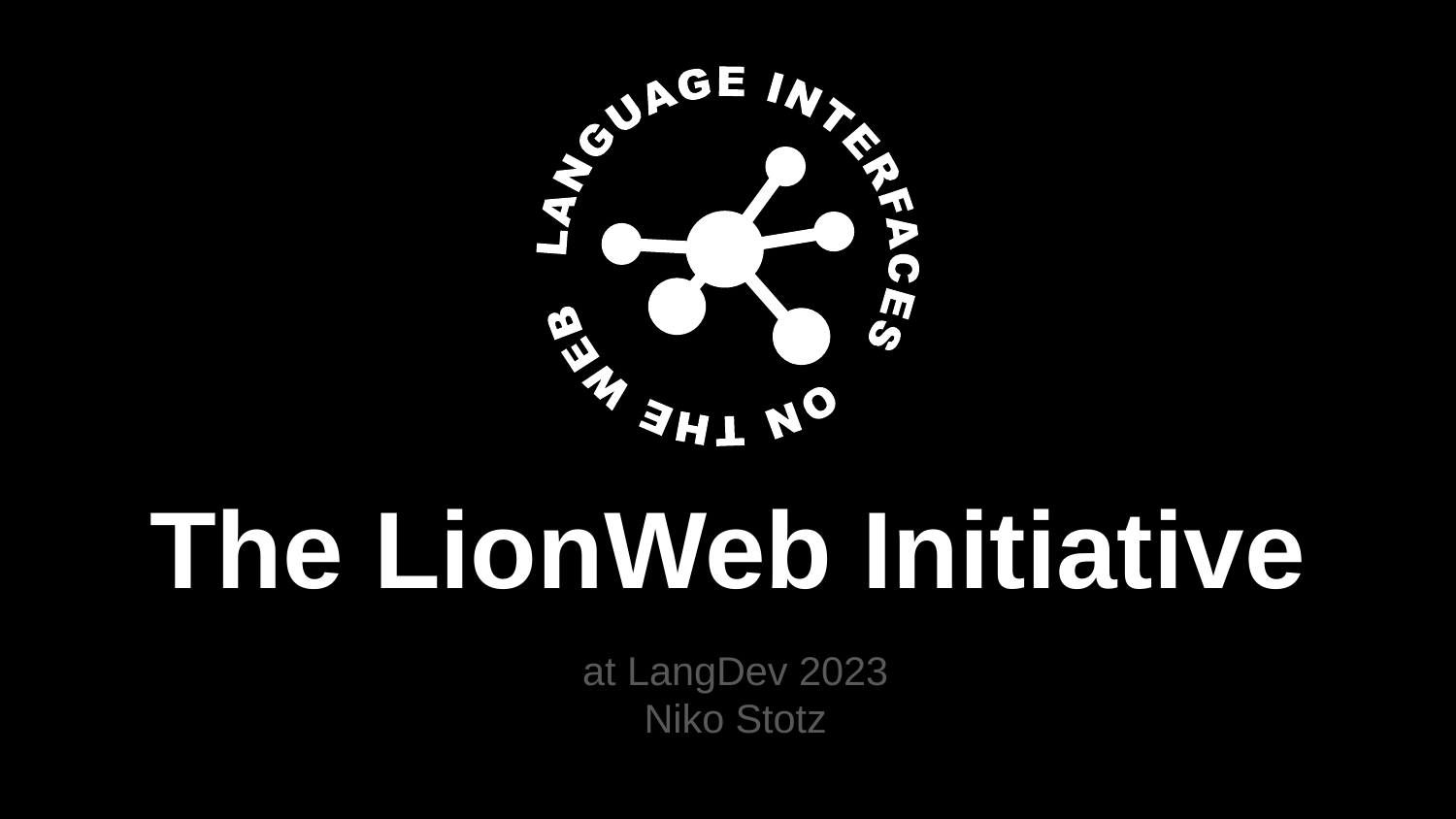

# The LionWeb Initiative
at LangDev 2023
Niko Stotz